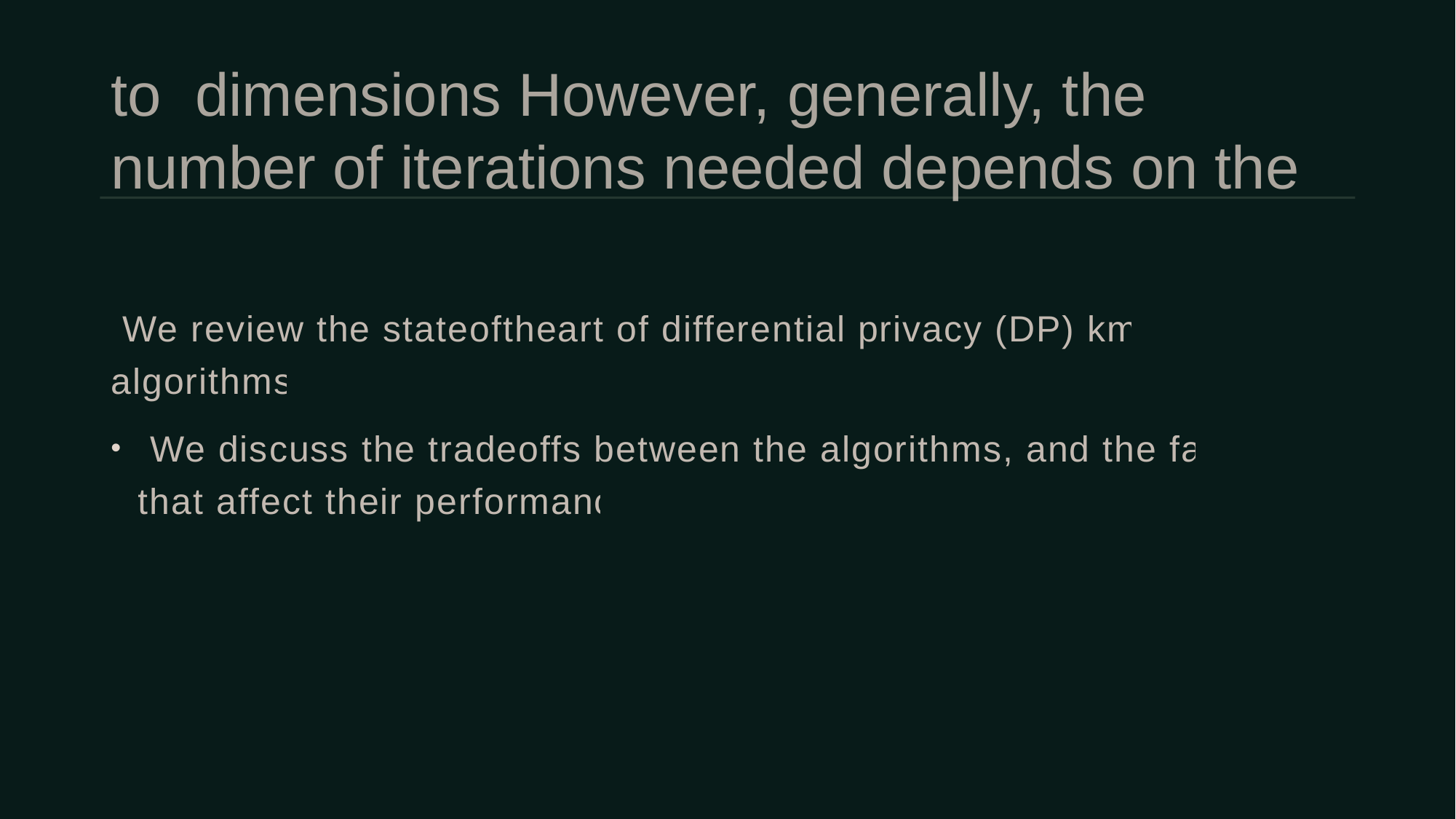

# to  dimensions However, generally, the number of iterations needed depends on the
 We review the stateoftheart of differential privacy (DP) kmeans algorithms.
 We discuss the tradeoffs between the algorithms, and the factors that affect their performance.